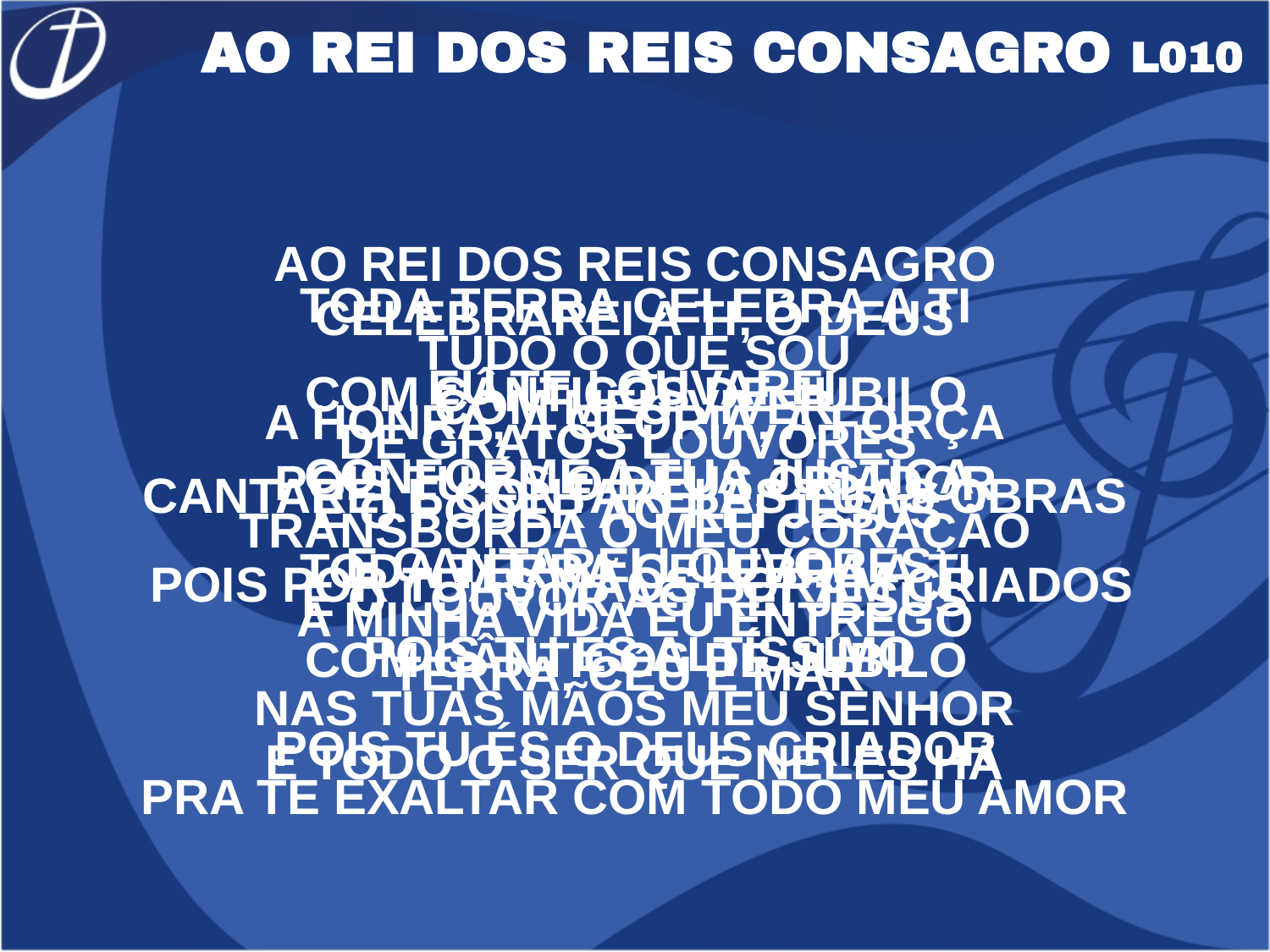

AO REI DOS REIS CONSAGRO L010
AO REI DOS REIS CONSAGRO
TUDO O QUE SOU
DE GRATOS LOUVORES
TRANSBORDA O MEU CORAÇÃO
A MINHA VIDA EU ENTREGO
NAS TUAS MÃOS MEU SENHOR
PRA TE EXALTAR COM TODO MEU AMOR
TODA TERRA CELEBRA A TI
COM CÂNTICOS DE JÚBILO
POIS TU ÉS O DEUS CRIADOR
TODA TERRA CELEBRA A TI
COM CÂNTICOS DE JÚBILO
POIS TU ÉS O DEUS CRIADOR
CELEBRAREI A TI, Ó DEUS
COM MEU VIVER
CANTAREI E CONTAREI AS TUAS OBRAS
 POIS POR TUAS MÃOS FORAM CRIADOS
TERRA, CÉU E MAR
E TODO O SER QUE NELES HÁ
EU TE LOUVAREI
CONFORME A TUA JUSTIÇA
E CANTAREI LOUVORES
POIS TU ÉS ALTÍSSIMO
A HONRA, A GLÓRIA, A FORÇA
E O PODER AO REI JESUS
E O LOUVOR AO REI JESUS